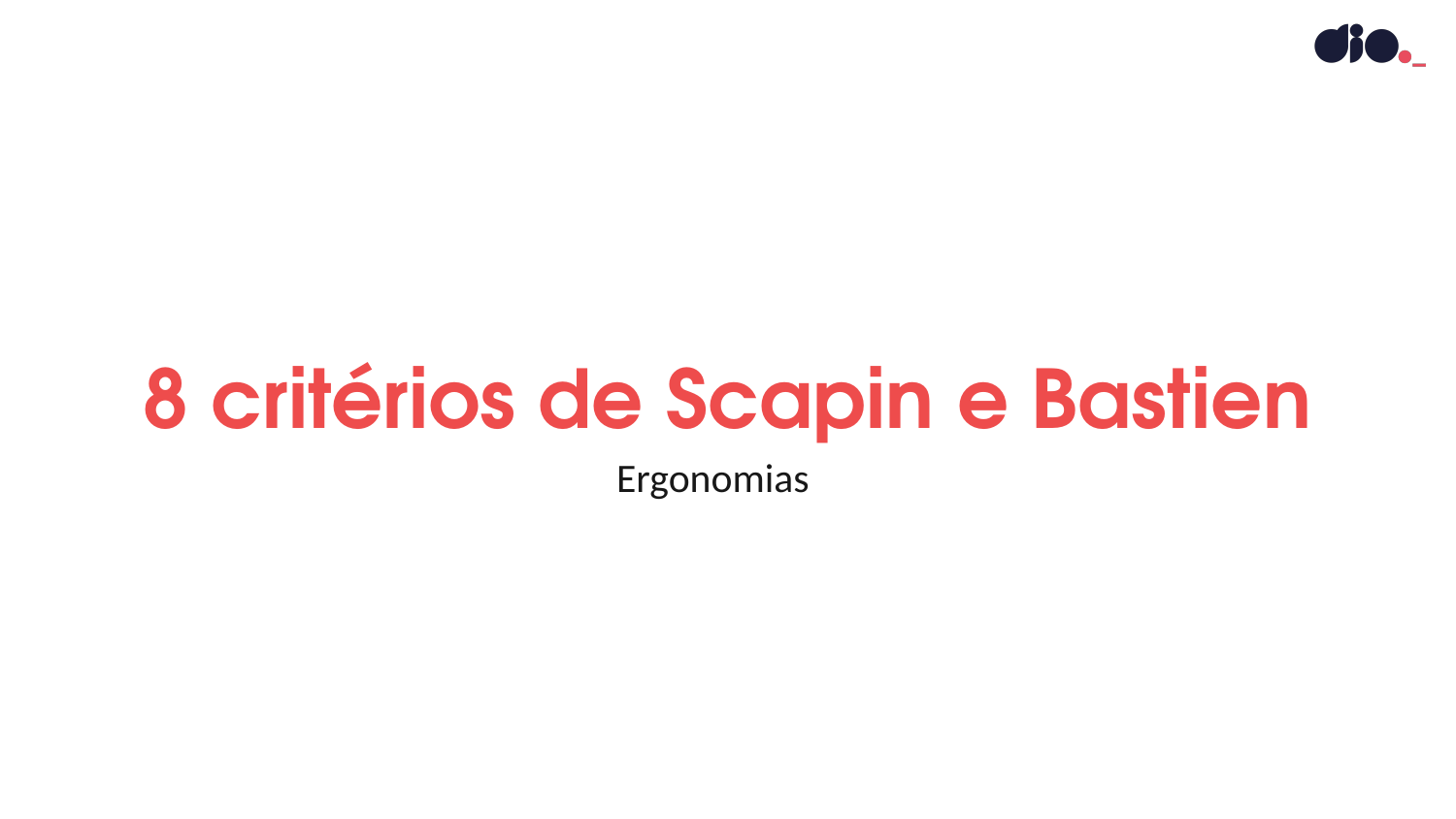

8 critérios de Scapin e Bastien
Ergonomias